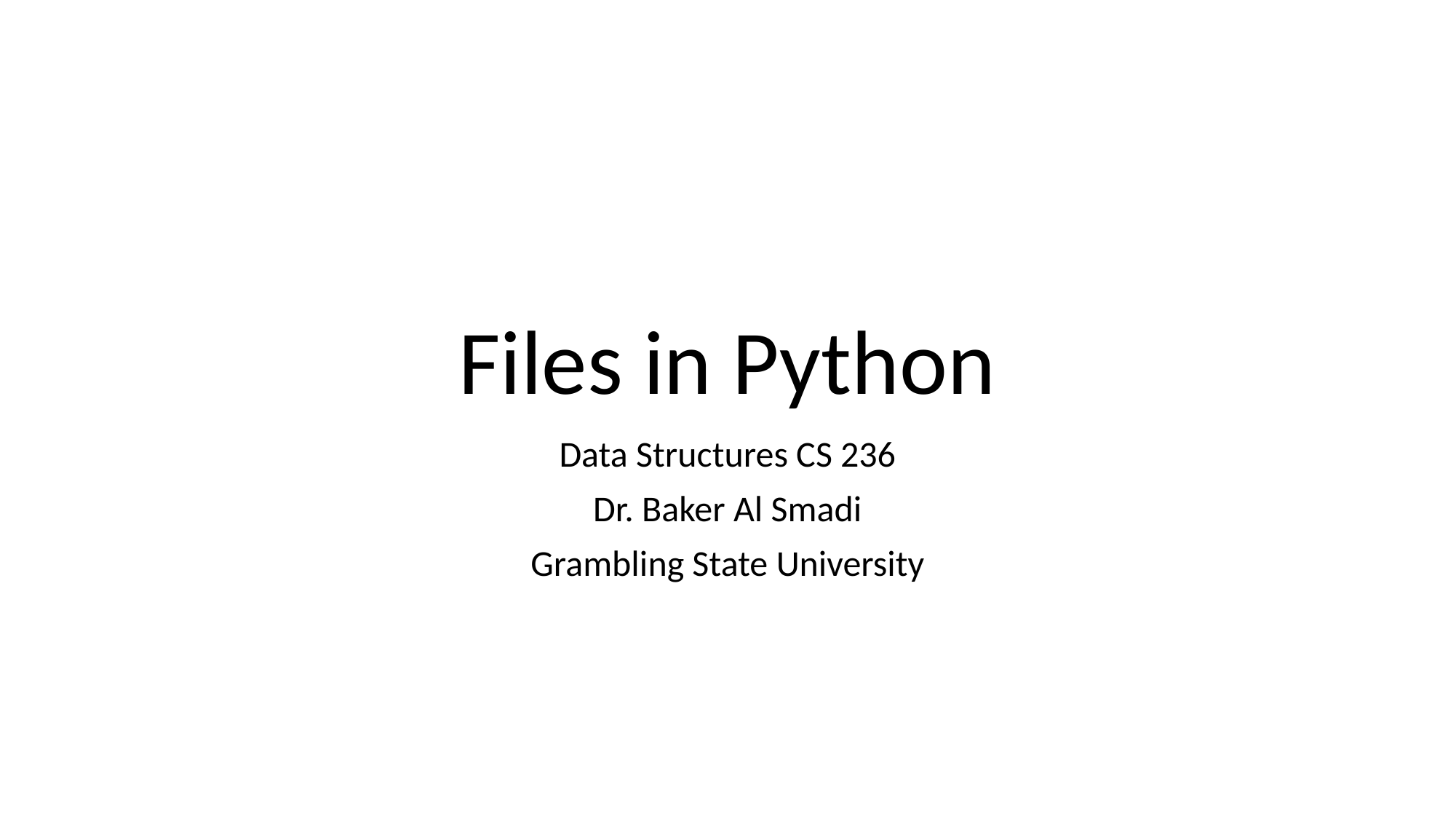

# Files in Python
Data Structures CS 236
Dr. Baker Al Smadi
Grambling State University